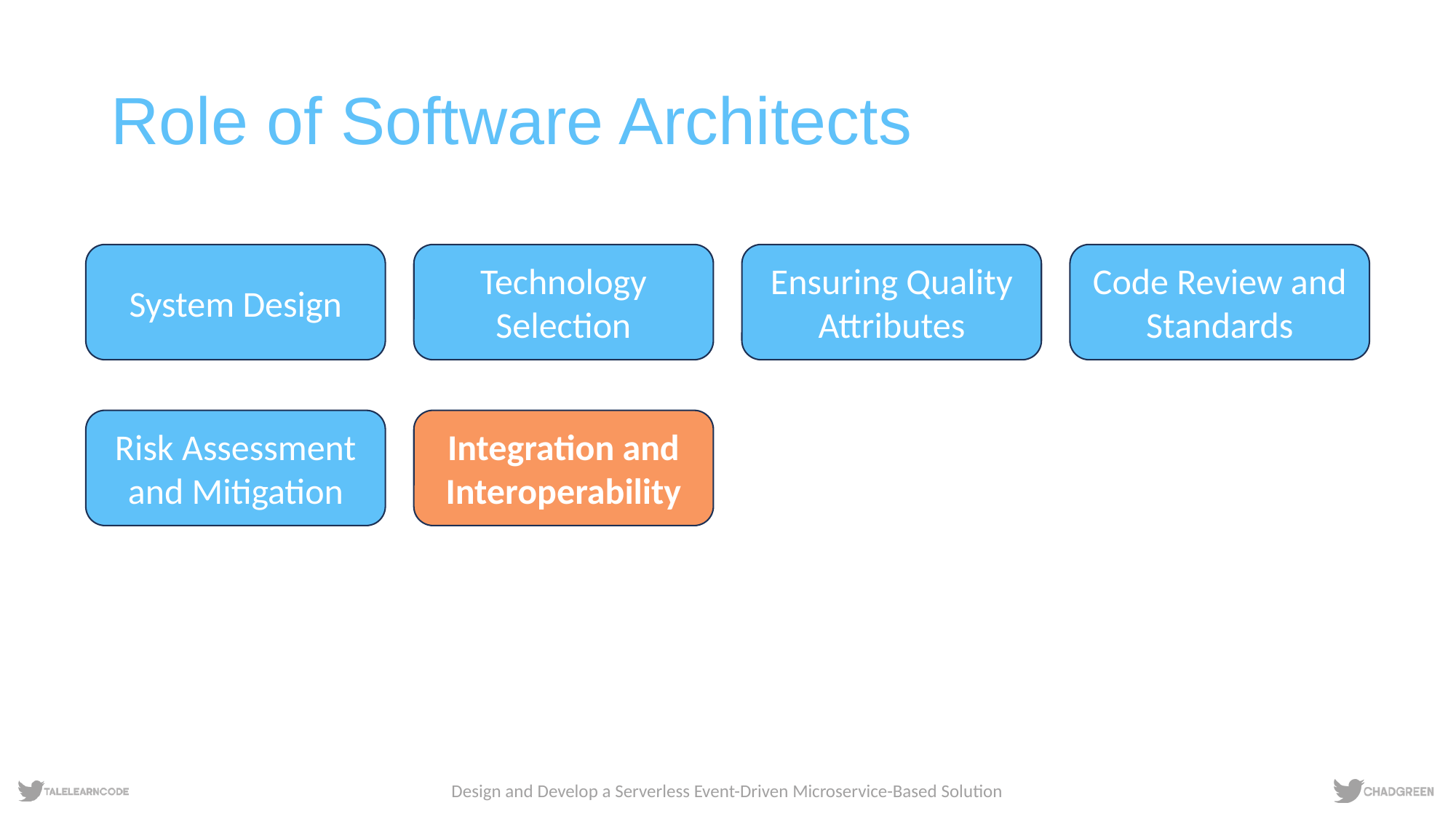

# Role of Software Architects
System Design
Technology Selection
Ensuring Quality Attributes
Code Review and Standards
Risk Assessment and Mitigation
Integration and Interoperability